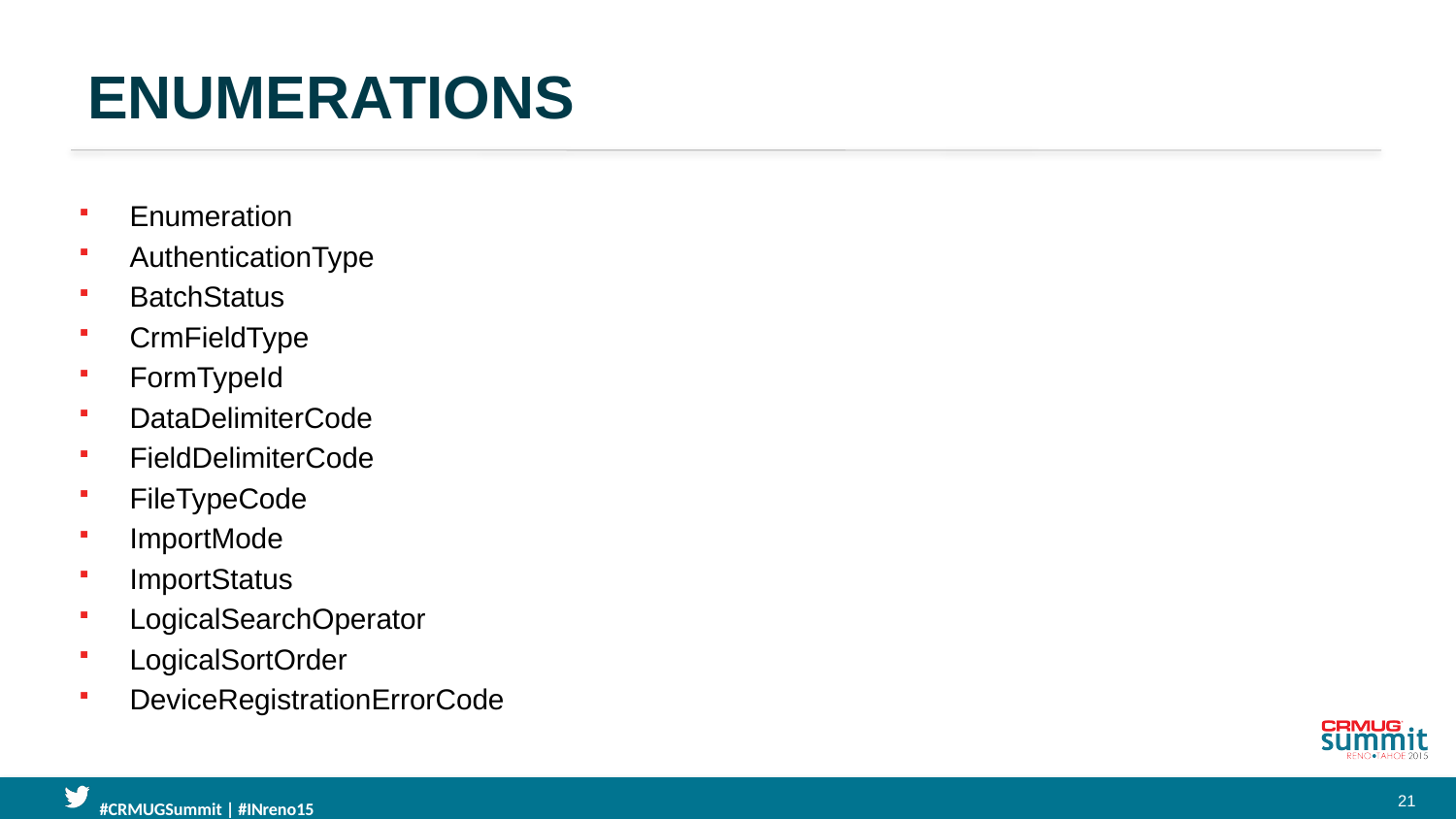

# Enumerations
Enumeration
AuthenticationType
BatchStatus
CrmFieldType
FormTypeId
DataDelimiterCode
FieldDelimiterCode
FileTypeCode
ImportMode
ImportStatus
LogicalSearchOperator
LogicalSortOrder
DeviceRegistrationErrorCode
21